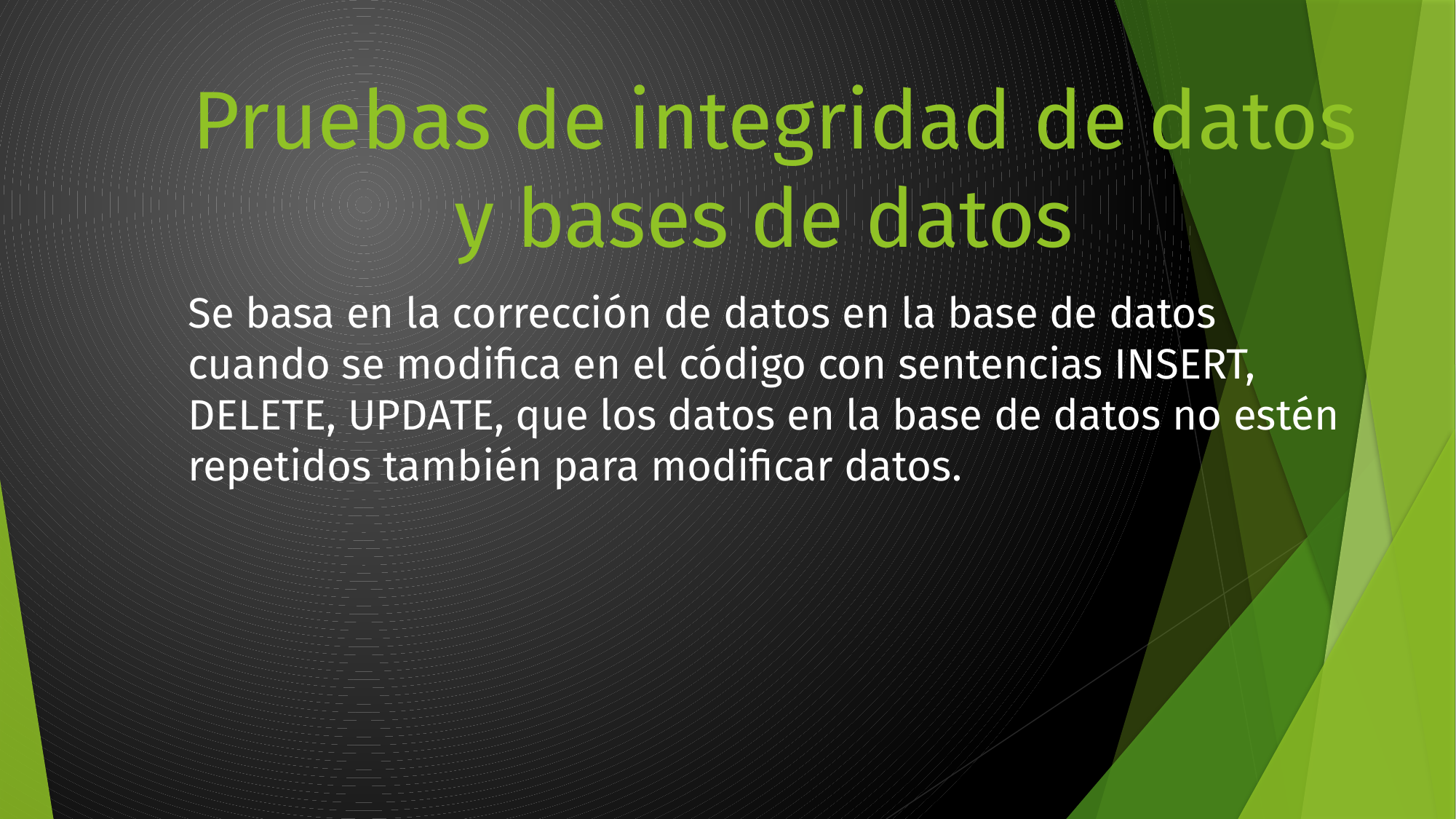

# Pruebas de integridad de datos y bases de datos

Se basa en la corrección de datos en la base de datos cuando se modifica en el código con sentencias INSERT, DELETE, UPDATE, que los datos en la base de datos no estén repetidos también para modificar datos.